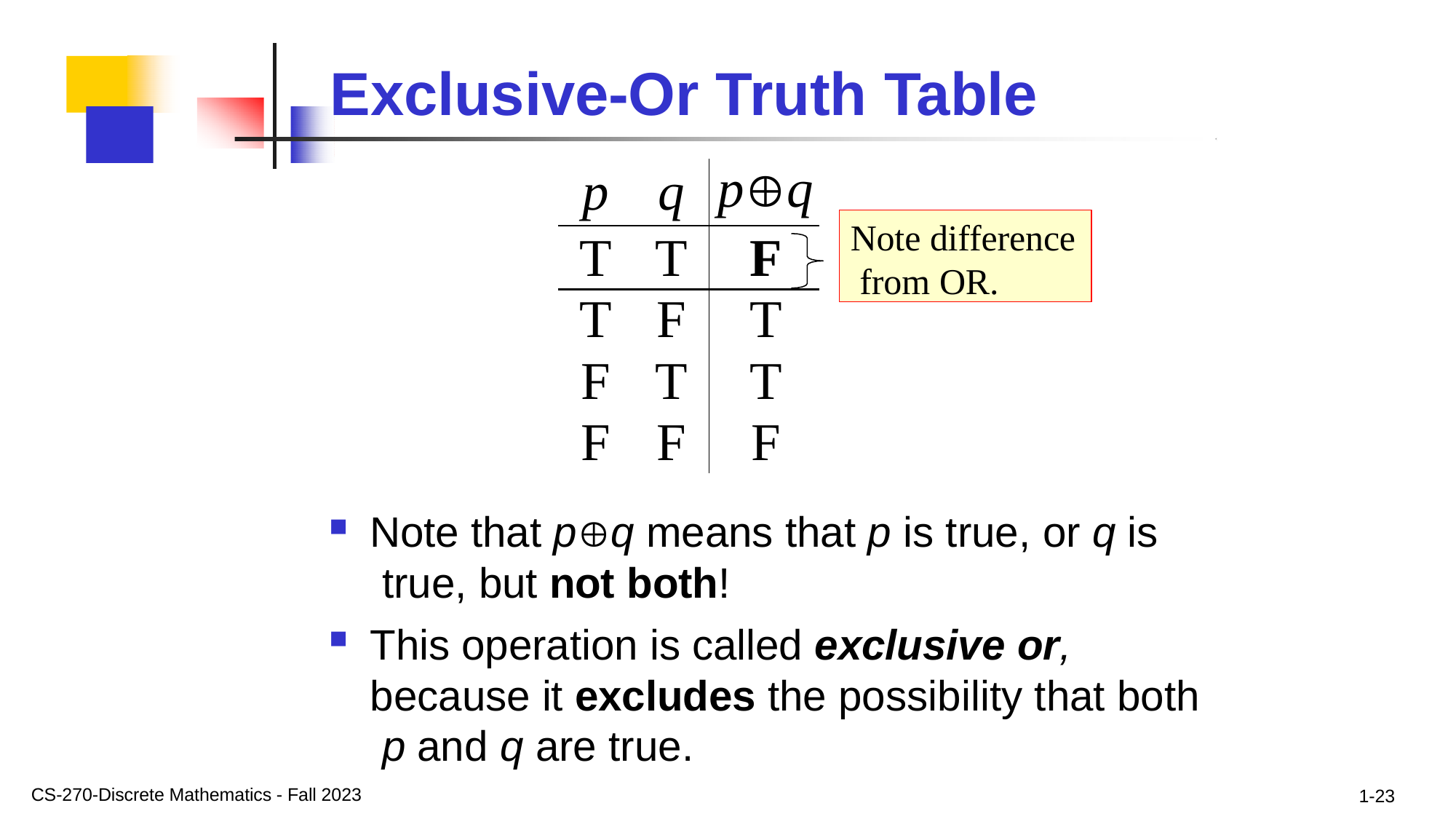

# Exclusive-Or Truth Table

| p | q | p⊕q |
| --- | --- | --- |
| T | T | F |
| T | F | T |
| F | T | T |
| F | F | F |
Note difference  from OR.

Note that p⊕q means that p is true, or q is  true, but not both!
This operation is called exclusive or,  because it excludes the possibility that both  p and q are true.
CS-270-Discrete Mathematics - Fall 2023
1-23